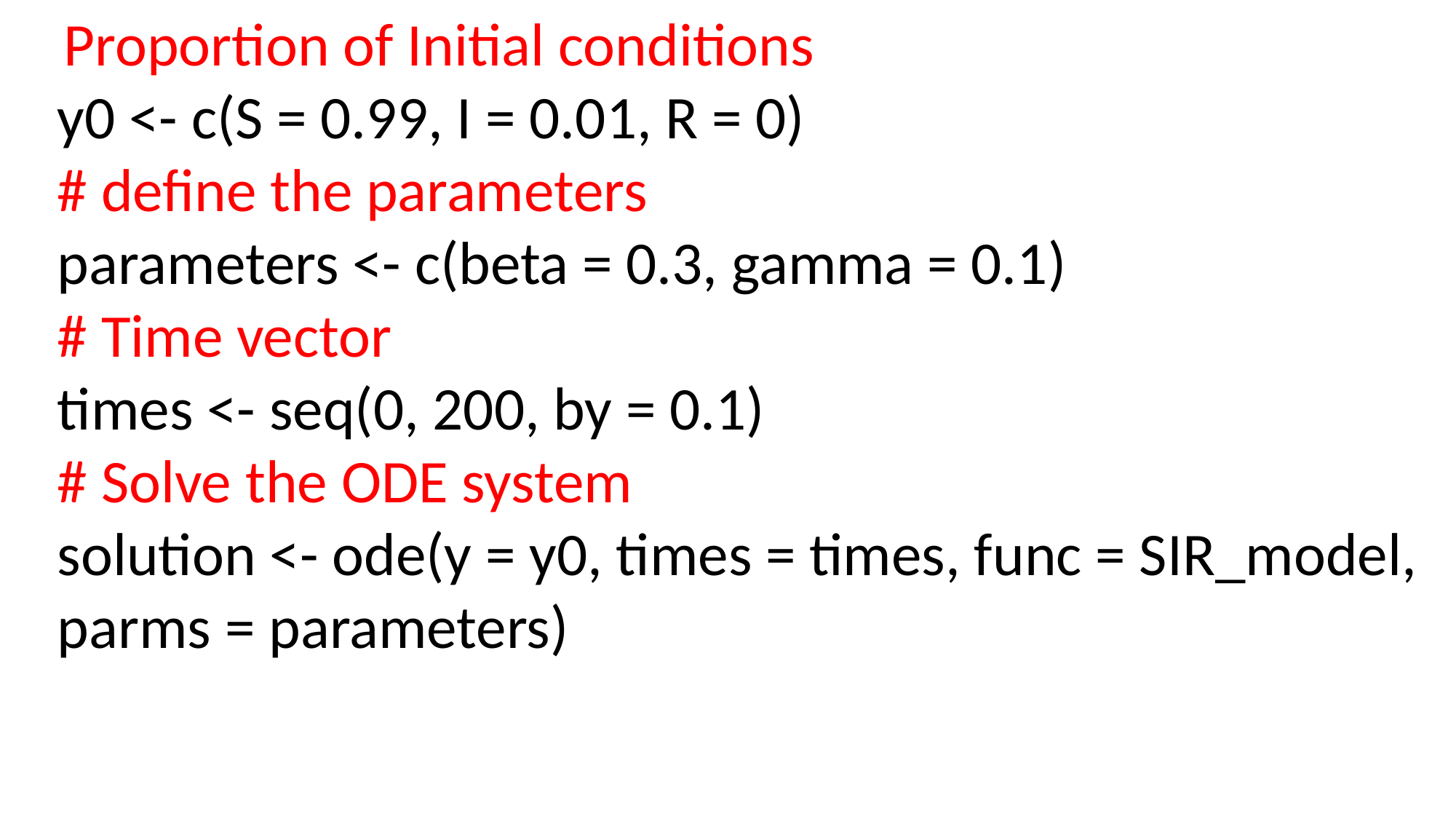

Proportion of Initial conditions
y0 <- c(S = 0.99, I = 0.01, R = 0)
# define the parameters
parameters <- c(beta = 0.3, gamma = 0.1)
# Time vector
times <- seq(0, 200, by = 0.1)
# Solve the ODE system
solution <- ode(y = y0, times = times, func = SIR_model, parms = parameters)